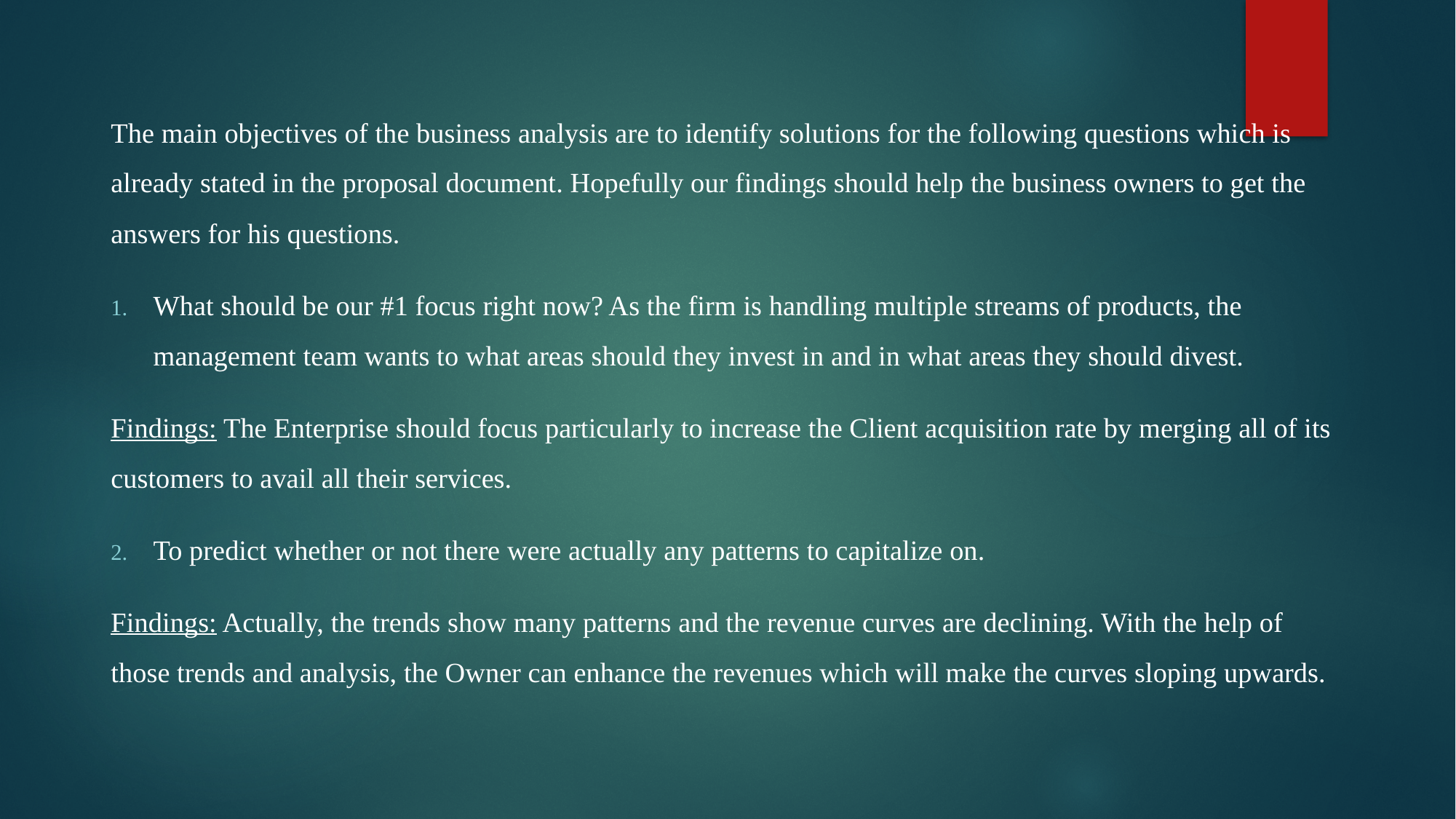

#
The main objectives of the business analysis are to identify solutions for the following questions which is already stated in the proposal document. Hopefully our findings should help the business owners to get the answers for his questions.
What should be our #1 focus right now? As the firm is handling multiple streams of products, the management team wants to what areas should they invest in and in what areas they should divest.
Findings: The Enterprise should focus particularly to increase the Client acquisition rate by merging all of its customers to avail all their services.
To predict whether or not there were actually any patterns to capitalize on.
Findings: Actually, the trends show many patterns and the revenue curves are declining. With the help of those trends and analysis, the Owner can enhance the revenues which will make the curves sloping upwards.